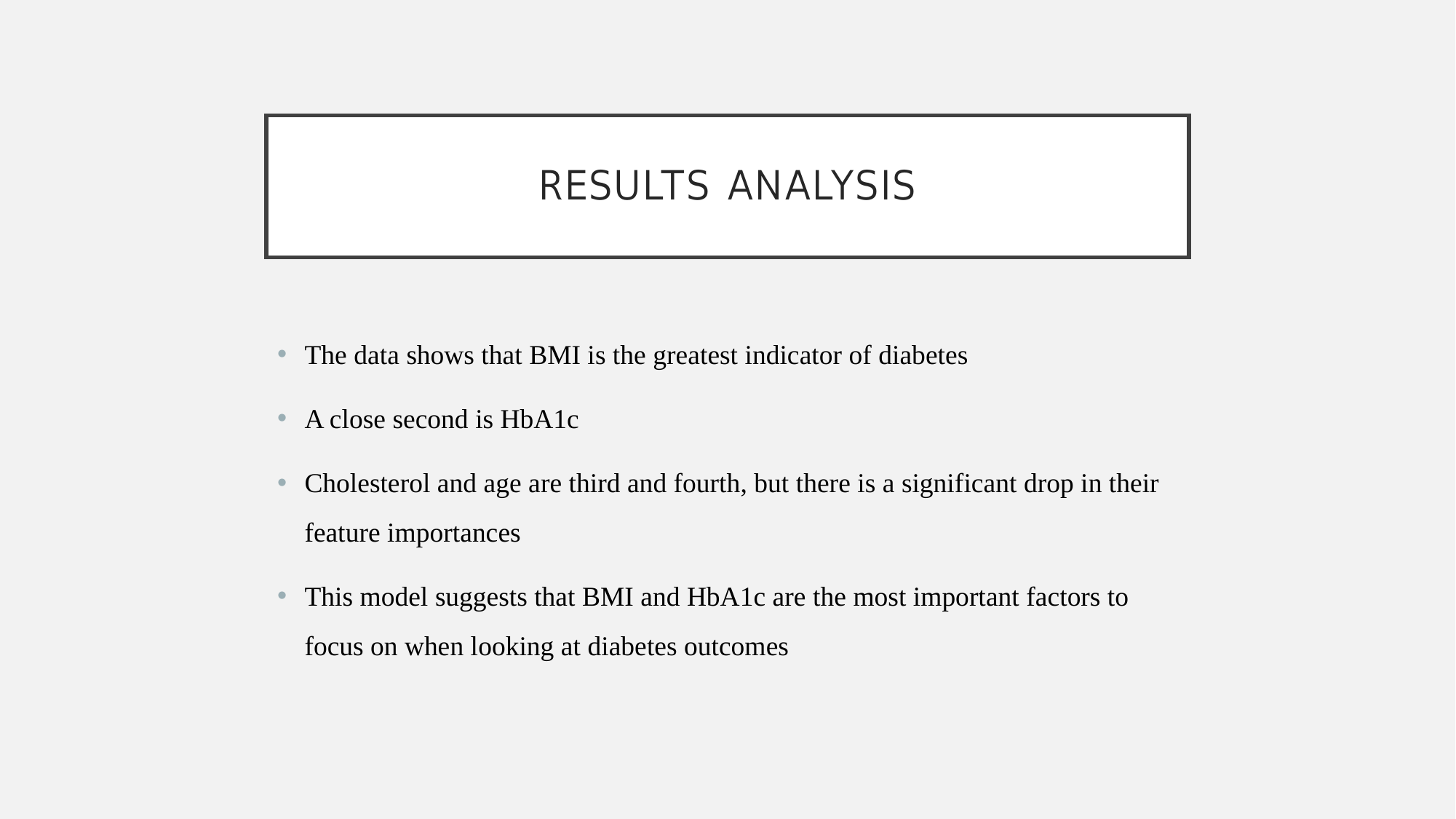

# Results analysis
The data shows that BMI is the greatest indicator of diabetes
A close second is HbA1c
Cholesterol and age are third and fourth, but there is a significant drop in their feature importances
This model suggests that BMI and HbA1c are the most important factors to focus on when looking at diabetes outcomes